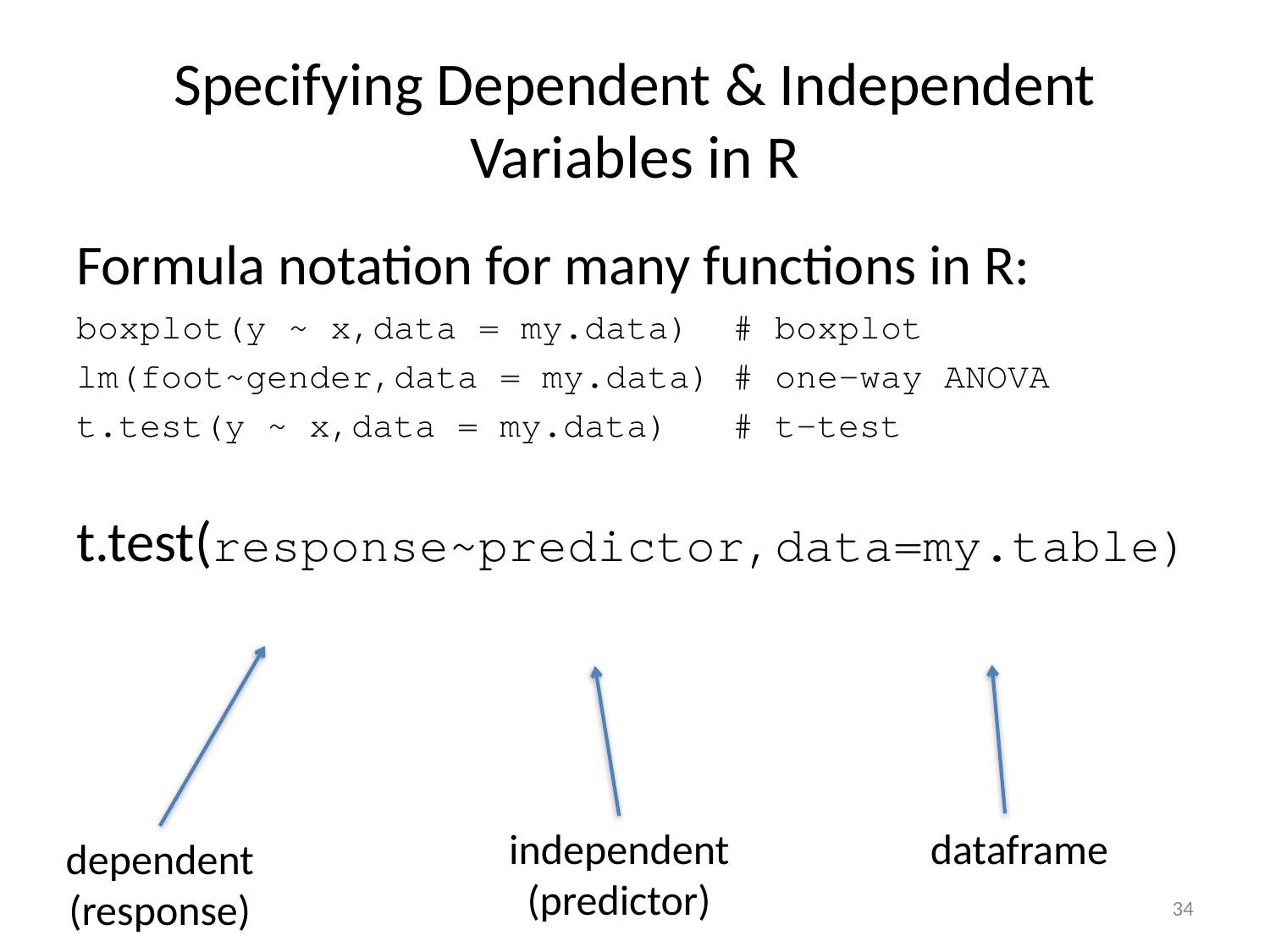

# Specifying Dependent & Independent Variables in R
Formula notation for many functions in R:
boxplot(y ~ x,data = my.data)  # boxplot
lm(foot~gender,data = my.data) # one-way ANOVA
t.test(y ~ x,data = my.data)   # t-test

t.test(response~predictor,data=my.table)

independent
(predictor)
dataframe
dependent
(response)
34